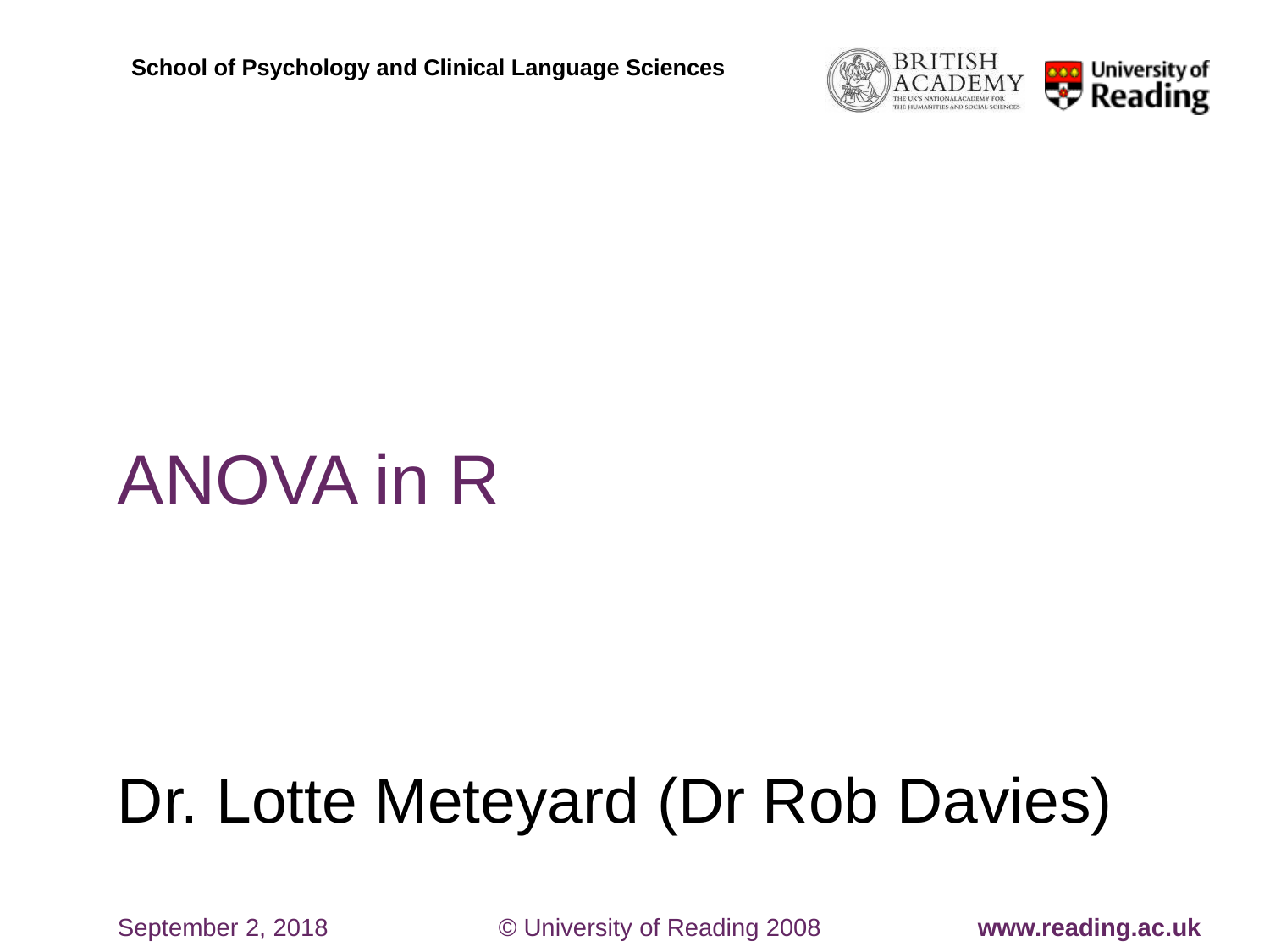

# ANOVA in R
Dr. Lotte Meteyard (Dr Rob Davies)
September 2, 2018